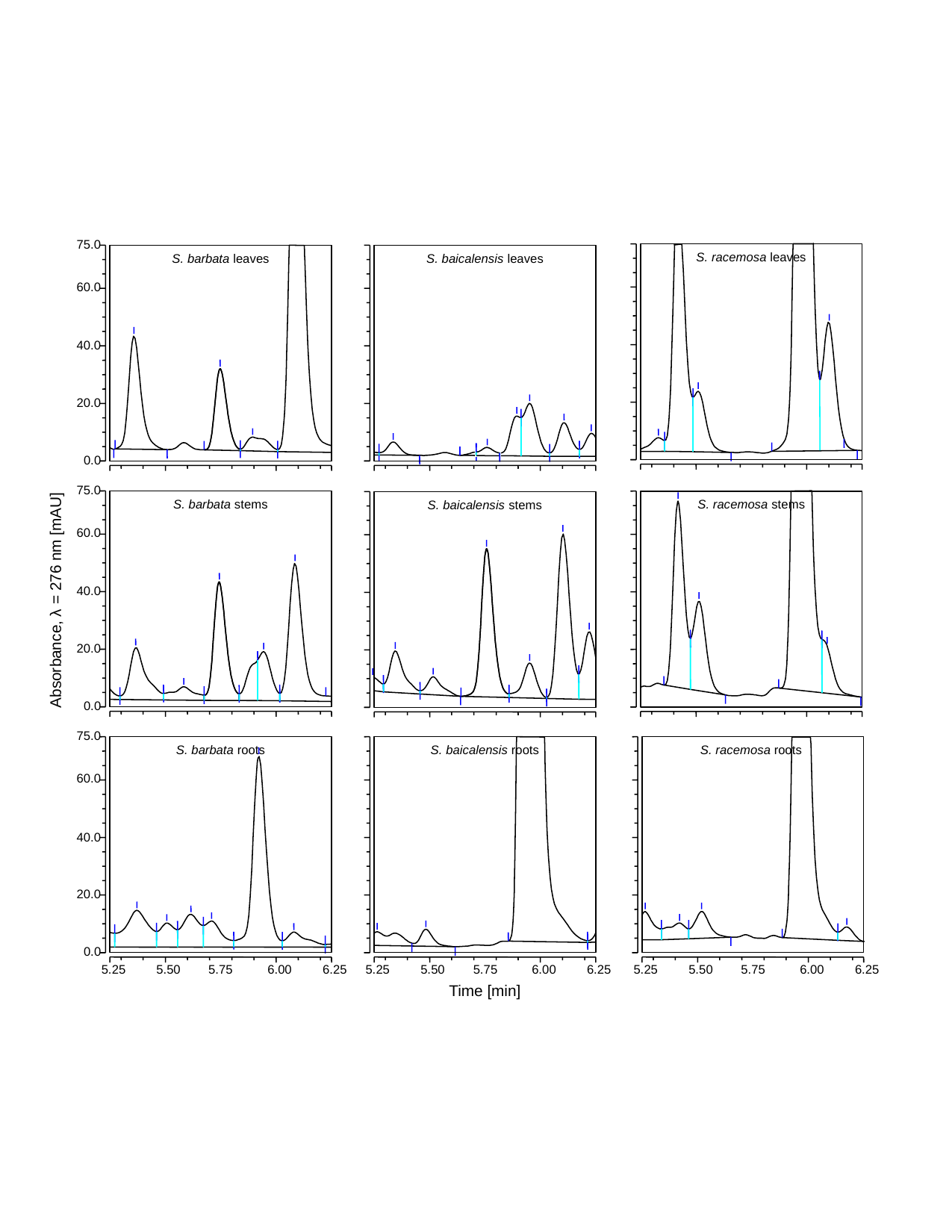

S. racemosa leaves

75.0

S. barbata leaves

60.0

40.0

20.0

0.0

S. baicalensis leaves

75.0

S. barbata stems

60.0

40.0

20.0

0.0

S. racemosa stems

S. baicalensis stems

Absorbance, λ = 276 nm [mAU]

75.0

S. barbata roots

60.0

40.0

20.0

0.0

5.25
5.50
6.00
6.25
5.75

S. baicalensis roots

5.25
5.50
6.00
6.25
5.75

S. racemosa roots

5.25
5.50
6.00
6.25
5.75
Time [min]